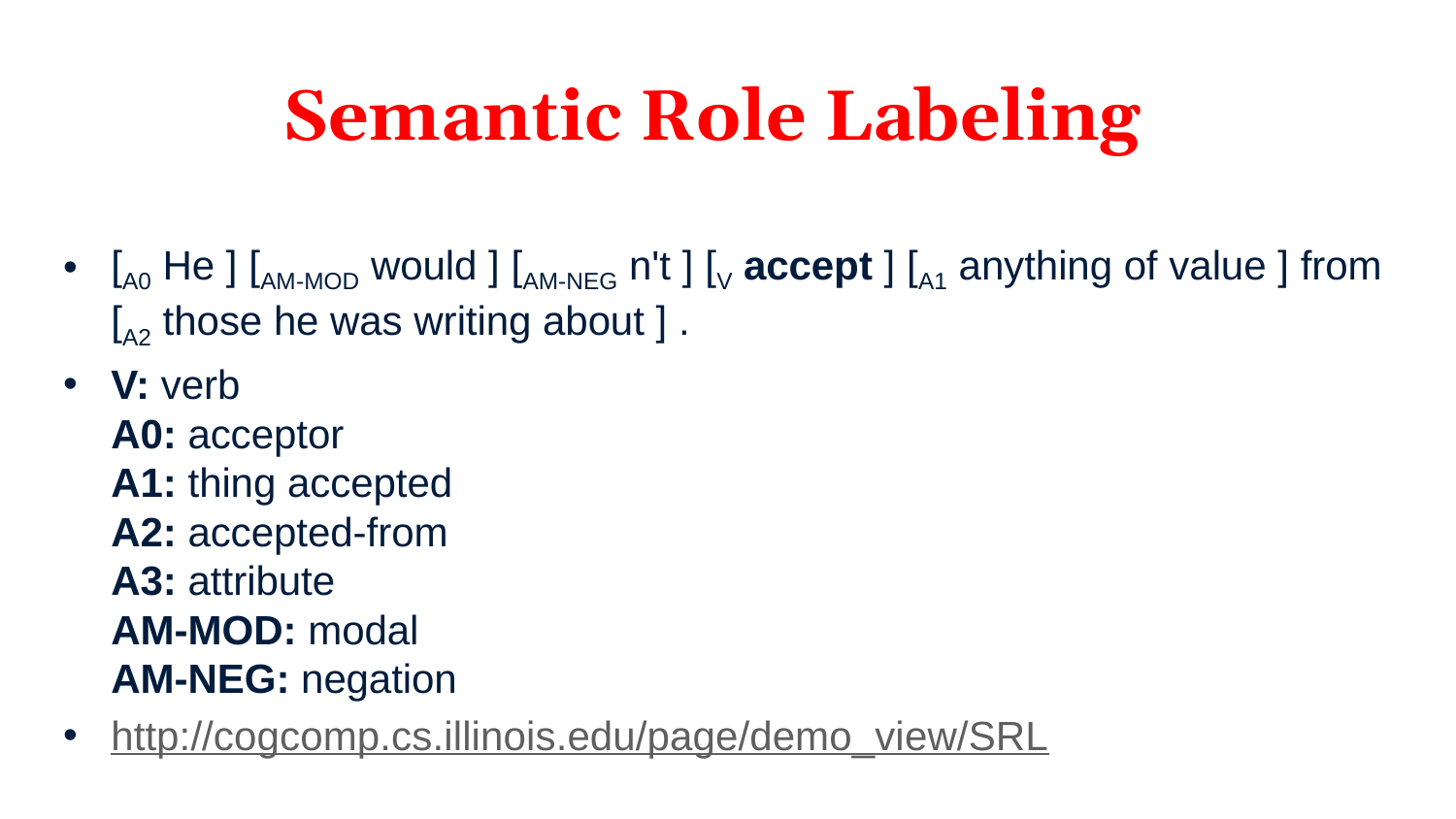

# Semantic Role Labeling
[A0 He ] [AM-MOD would ] [AM-NEG n't ] [V accept ] [A1 anything of value ] from [A2 those he was writing about ] .
V: verb
A0: acceptor
A1: thing accepted
A2: accepted-from
A3: attribute
AM-MOD: modal
AM-NEG: negation
http://cogcomp.cs.illinois.edu/page/demo_view/SRL